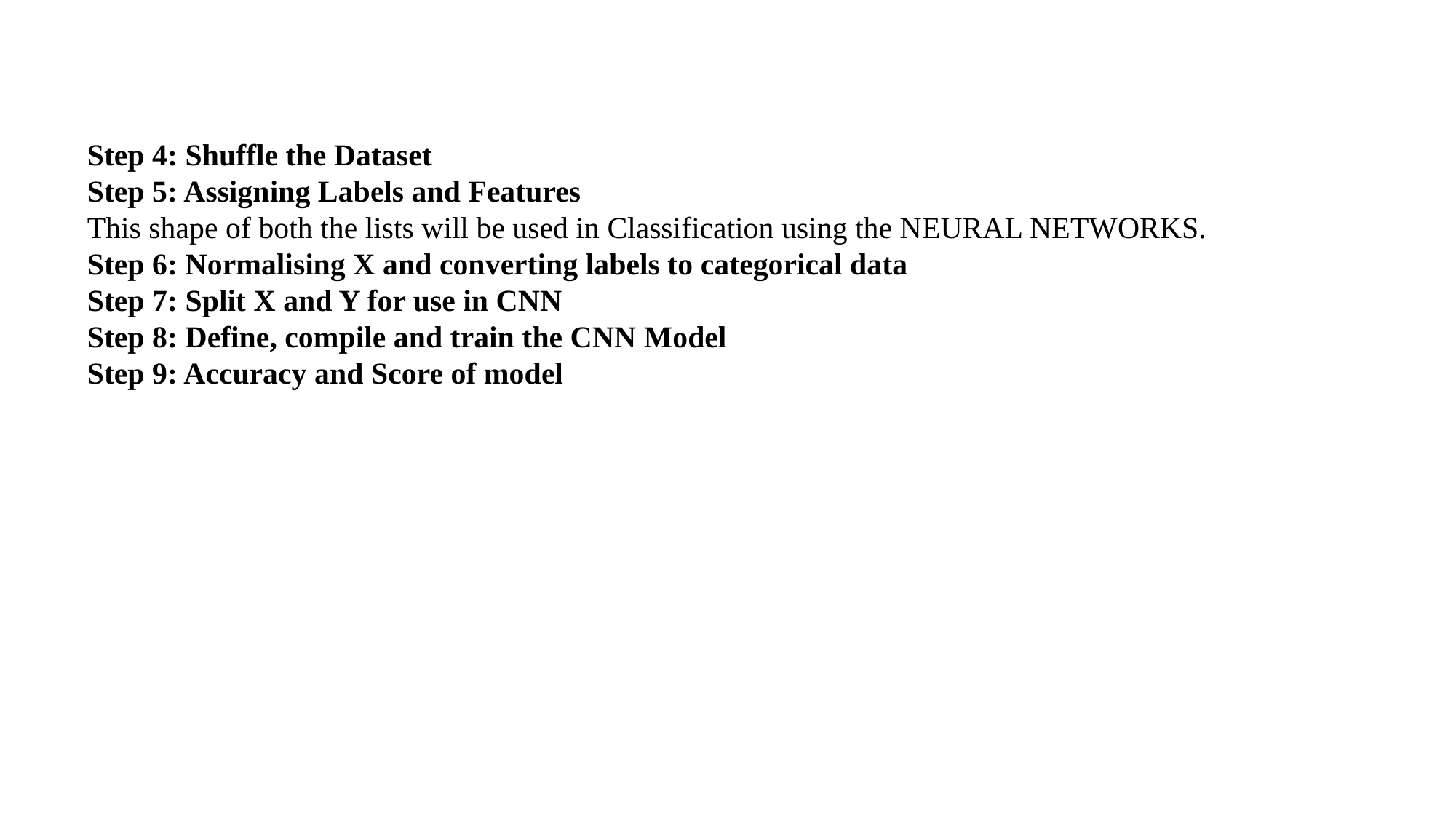

Step 4: Shuffle the Dataset
Step 5: Assigning Labels and Features
This shape of both the lists will be used in Classification using the NEURAL NETWORKS.
Step 6: Normalising X and converting labels to categorical data
Step 7: Split X and Y for use in CNN
Step 8: Define, compile and train the CNN Model
Step 9: Accuracy and Score of model